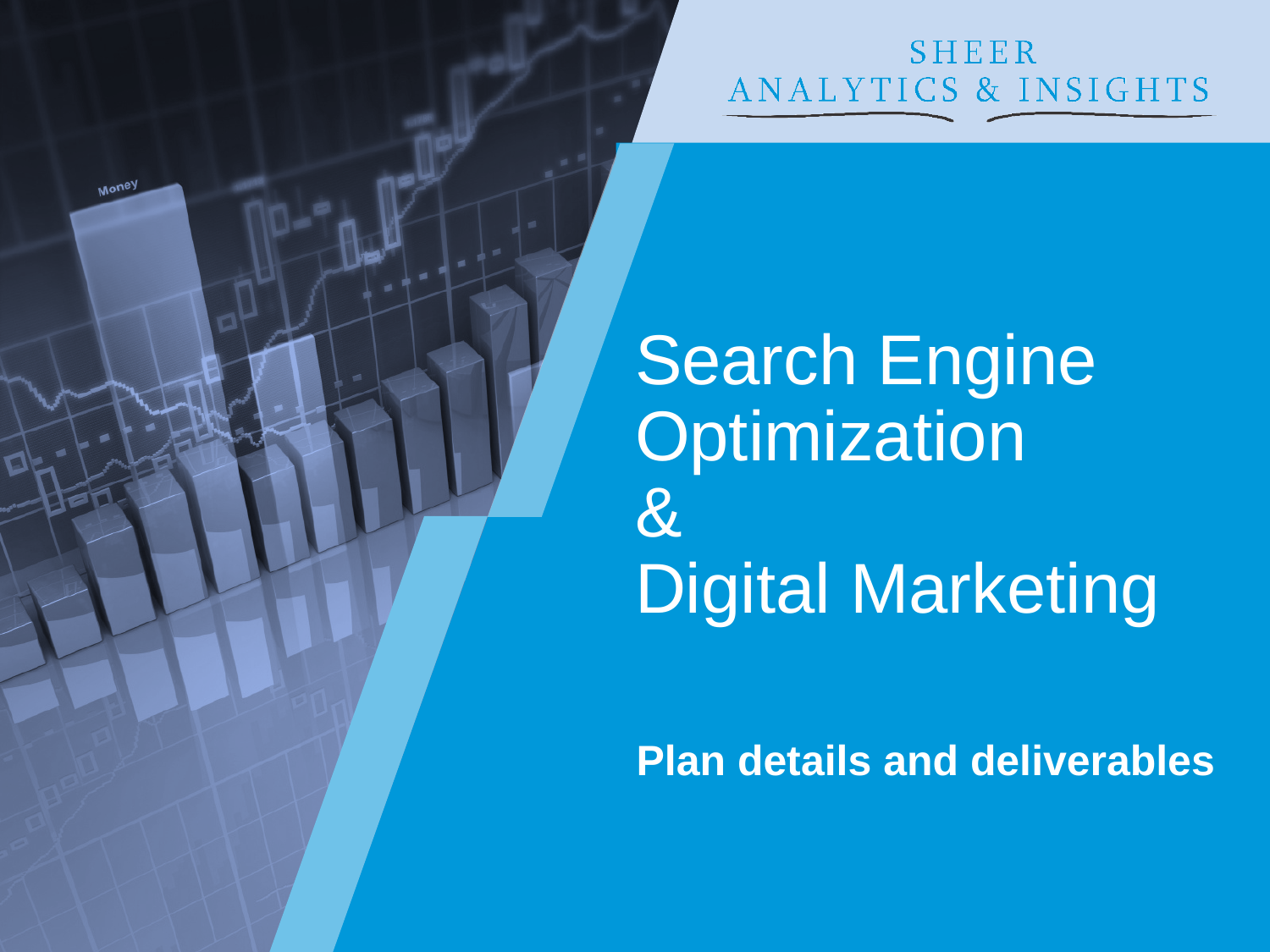

# Search Engine Optimization & Digital Marketing

Plan details and deliverables